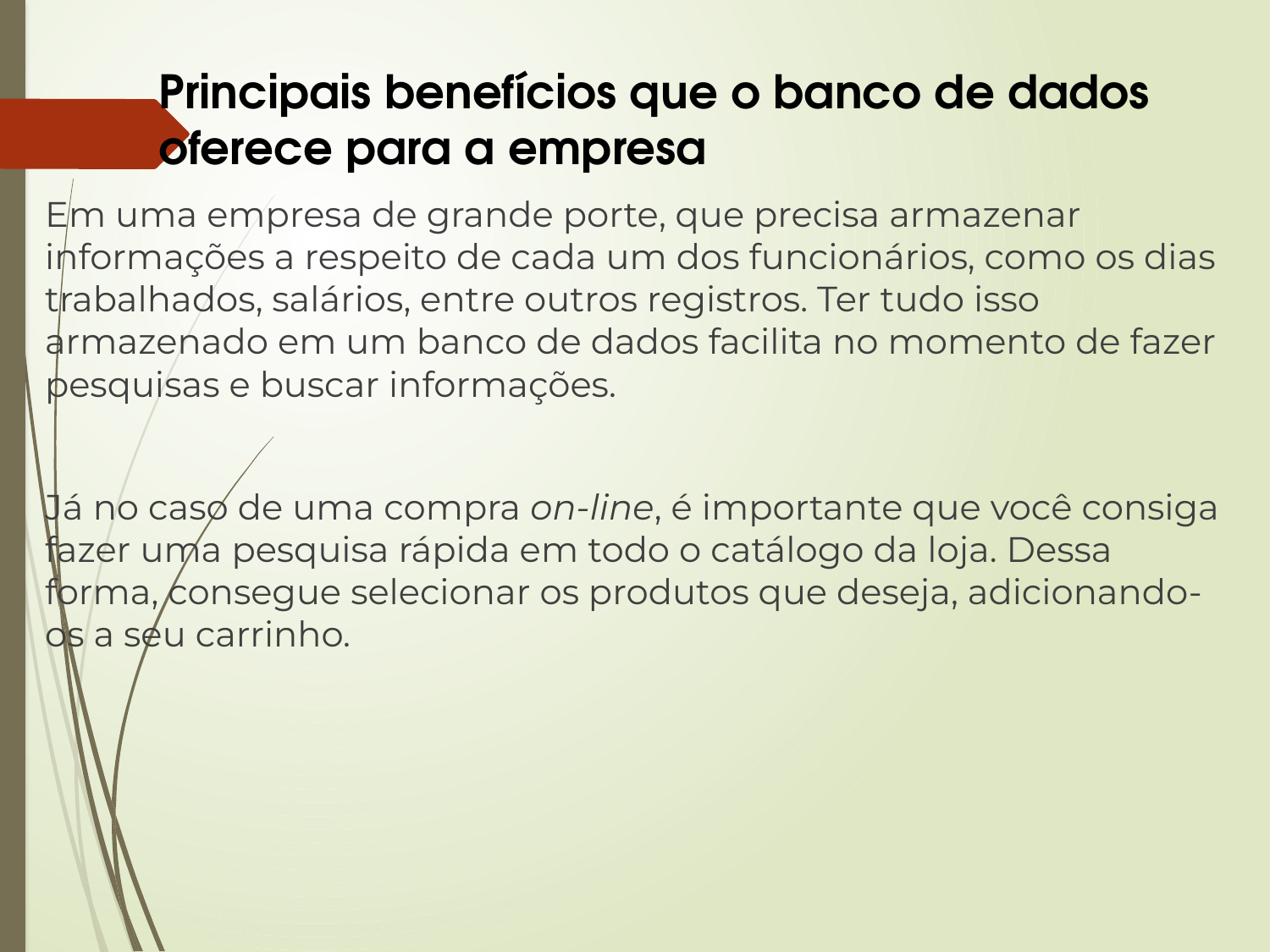

# Principais benefícios que o banco de dados oferece para a empresa
Em uma empresa de grande porte, que precisa armazenar informações a respeito de cada um dos funcionários, como os dias trabalhados, salários, entre outros registros. Ter tudo isso armazenado em um banco de dados facilita no momento de fazer pesquisas e buscar informações.

Já no caso de uma compra on-line, é importante que você consiga fazer uma pesquisa rápida em todo o catálogo da loja. Dessa forma, consegue selecionar os produtos que deseja, adicionando-os a seu carrinho.